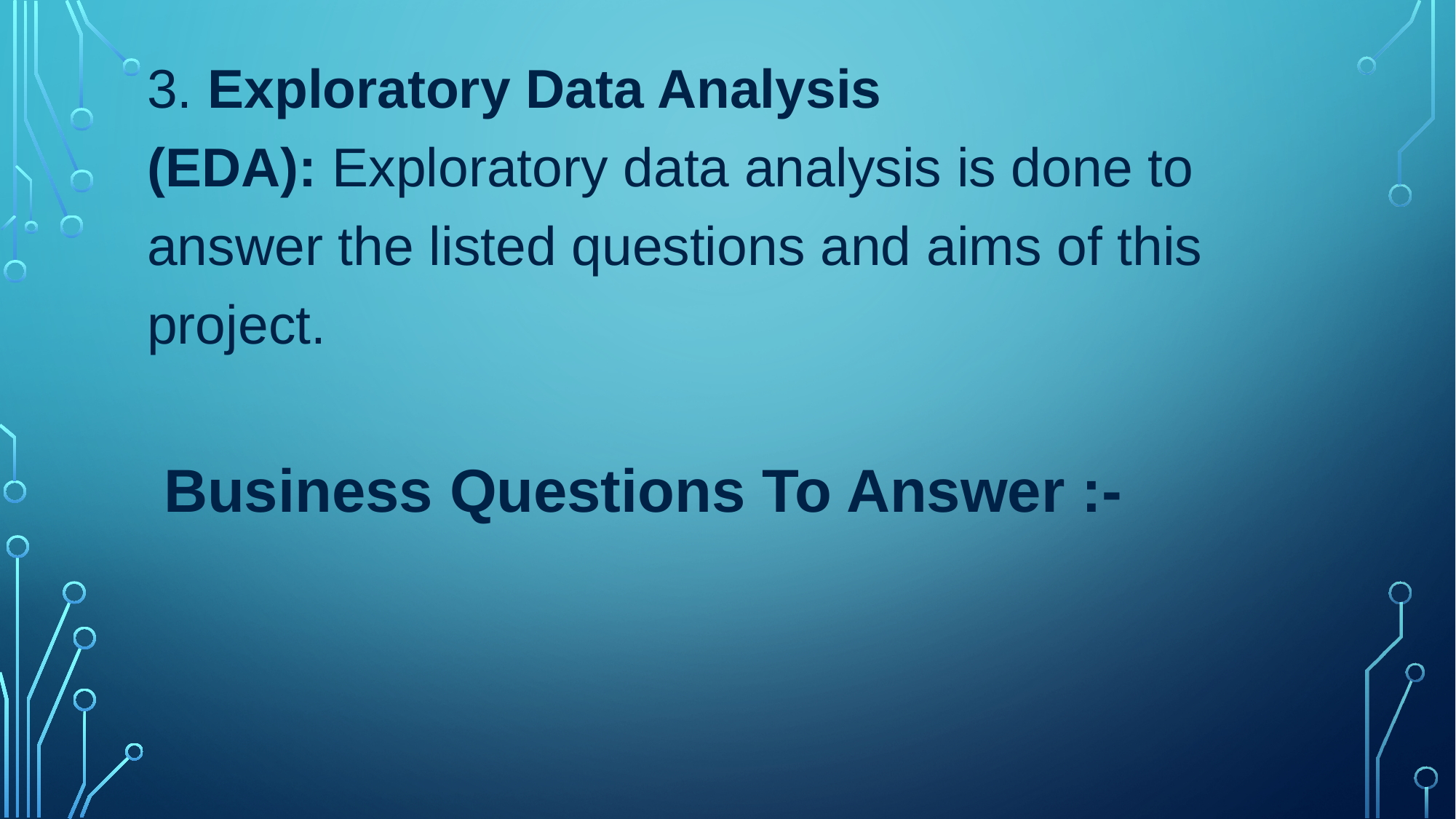

3. Exploratory Data Analysis (EDA): Exploratory data analysis is done to answer the listed questions and aims of this project.
Business Questions To Answer :-